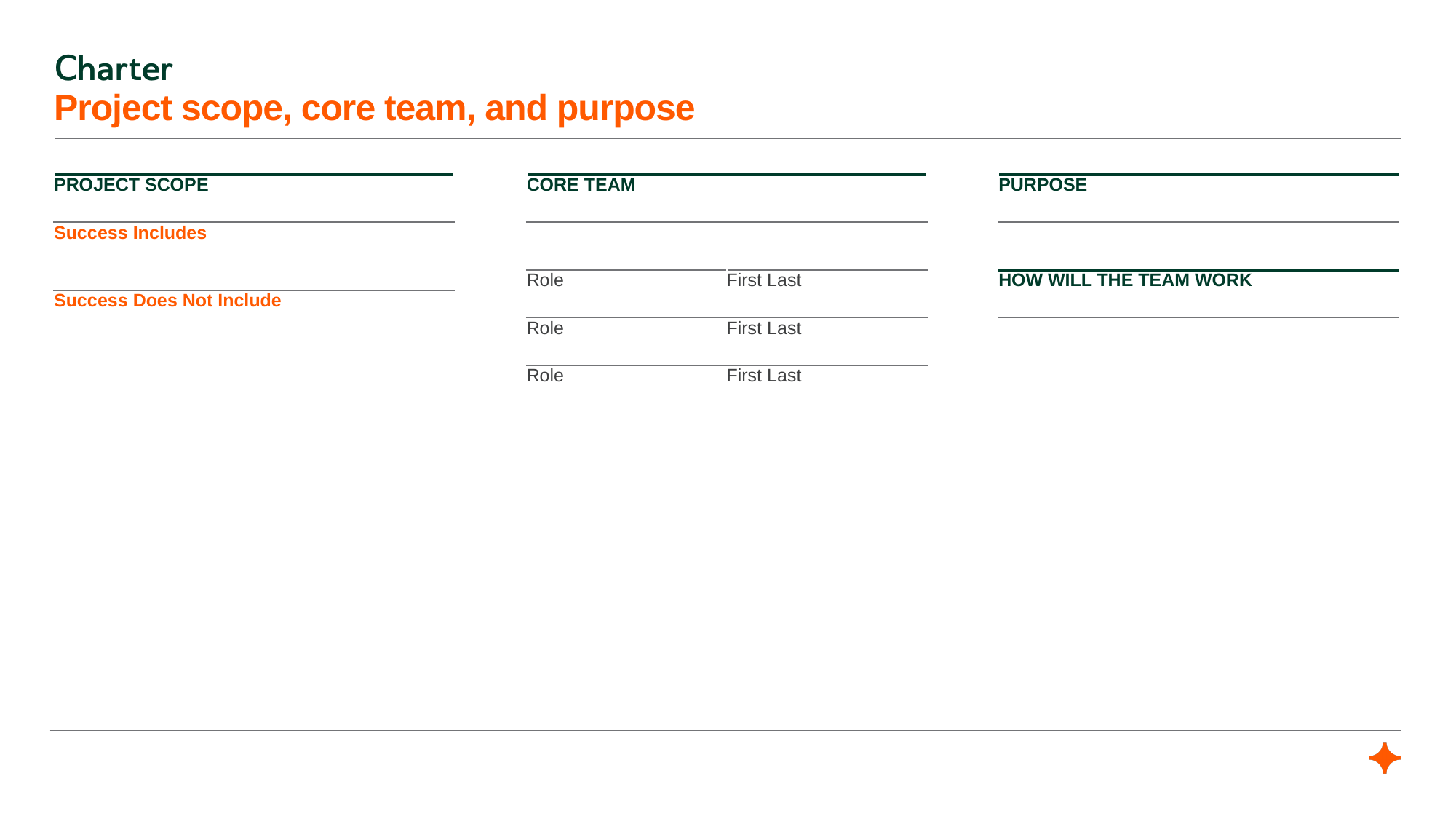

# Charter
Project scope, core team, and purpose
| PROJECT SCOPE |
| --- |
| Success Includes |
| Success Does Not Include |
|  |
| CORE TEAM |  |
| --- | --- |
|  |  |
| Role | First Last |
| Role | First Last |
| Role | First Last |
| PURPOSE |
| --- |
|  |
| HOW WILL THE TEAM WORK |
|  |